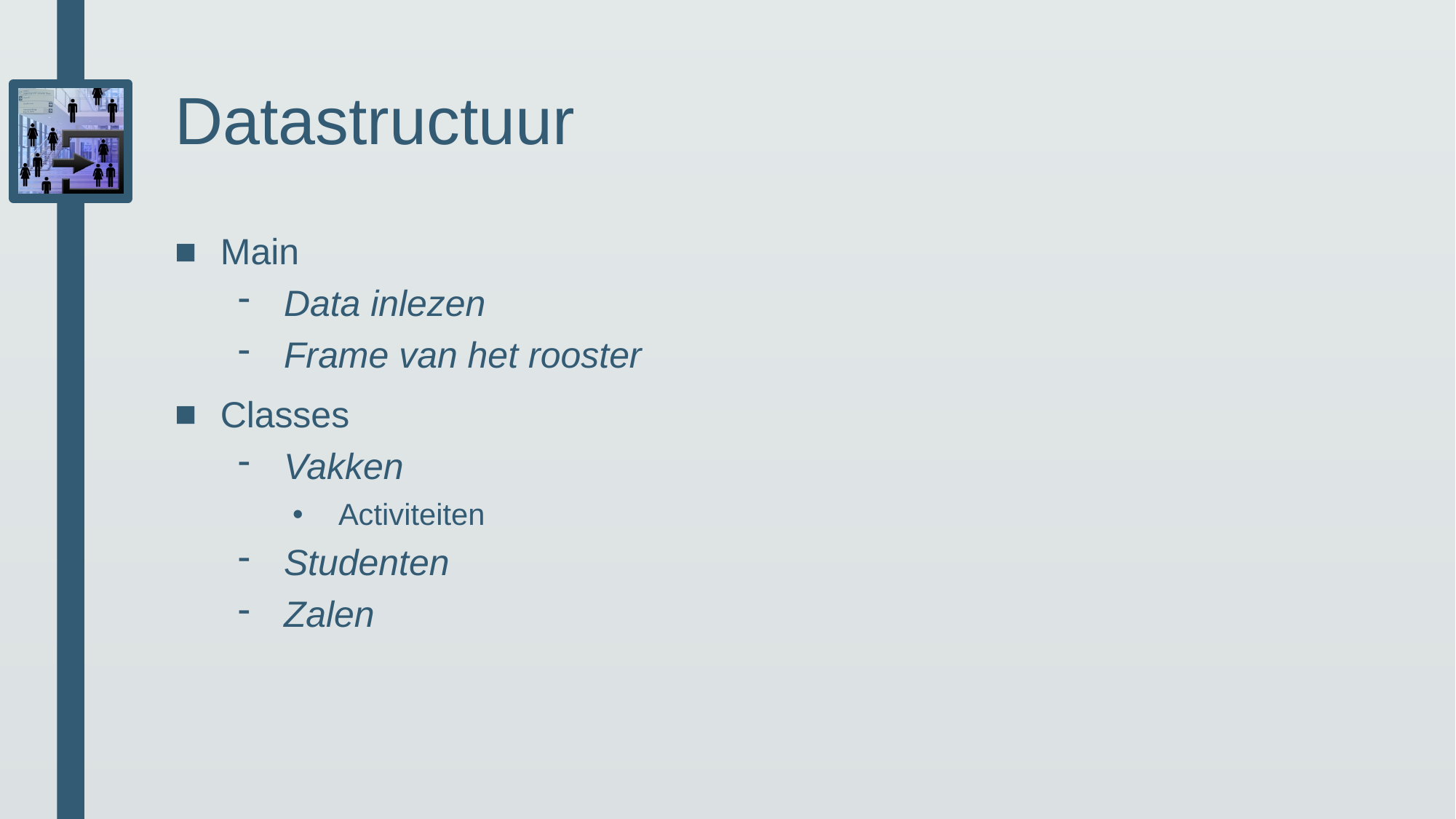

# Datastructuur
Main
Data inlezen
Frame van het rooster
Classes
Vakken
Activiteiten
Studenten
Zalen